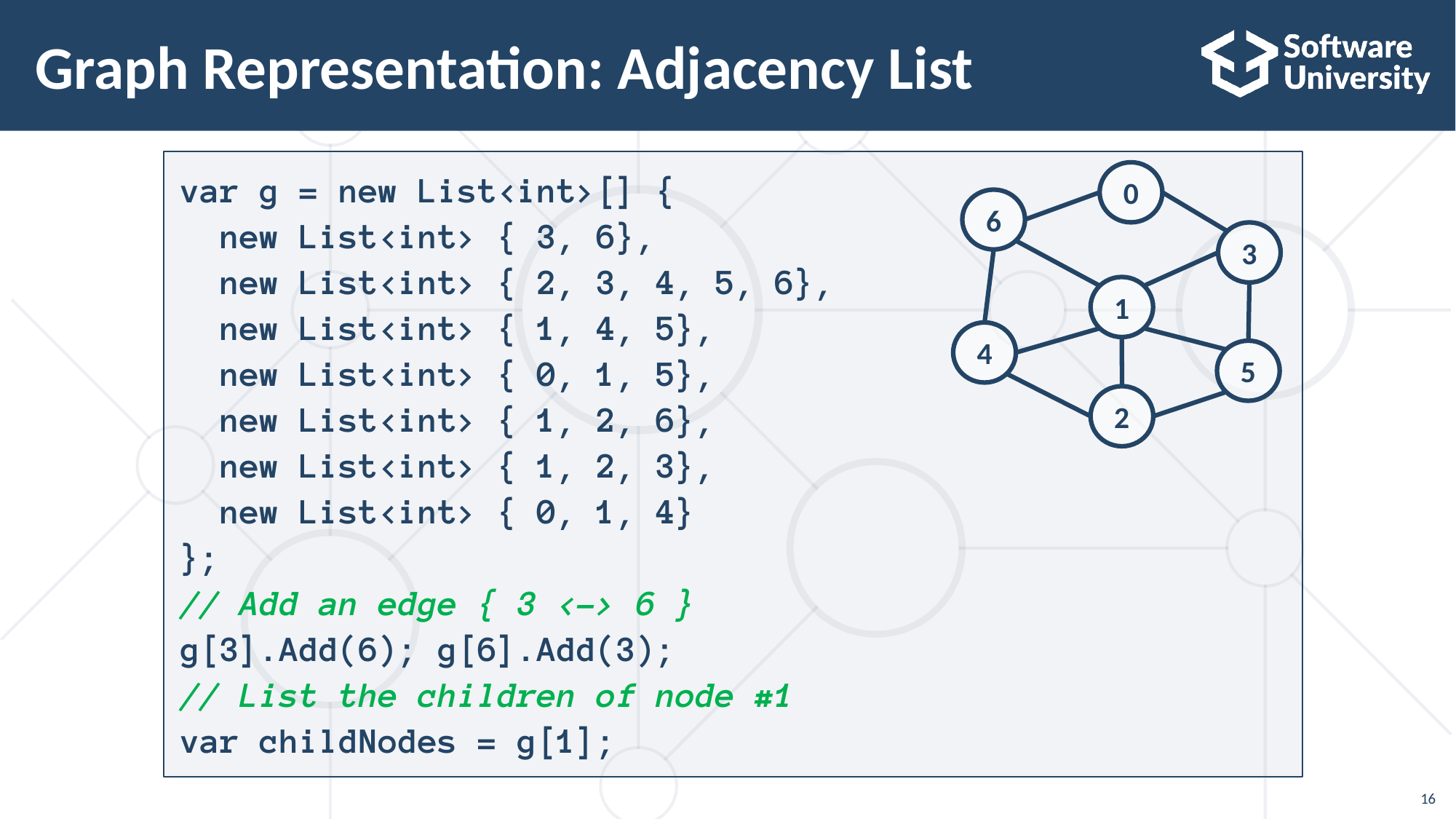

# Graph Representation: Adjacency List
var g = new List<int>[] {
  new List<int> { 3, 6},
  new List<int> { 2, 3, 4, 5, 6},
  new List<int> { 1, 4, 5},
  new List<int> { 0, 1, 5},
  new List<int> { 1, 2, 6},
  new List<int> { 1, 2, 3},
  new List<int> { 0, 1, 4}
};
// Add an edge { 3 <-> 6 }
g[3].Add(6); g[6].Add(3);
// List the children of node #1
var childNodes = g[1];
0
6
3
1
4
5
2
16